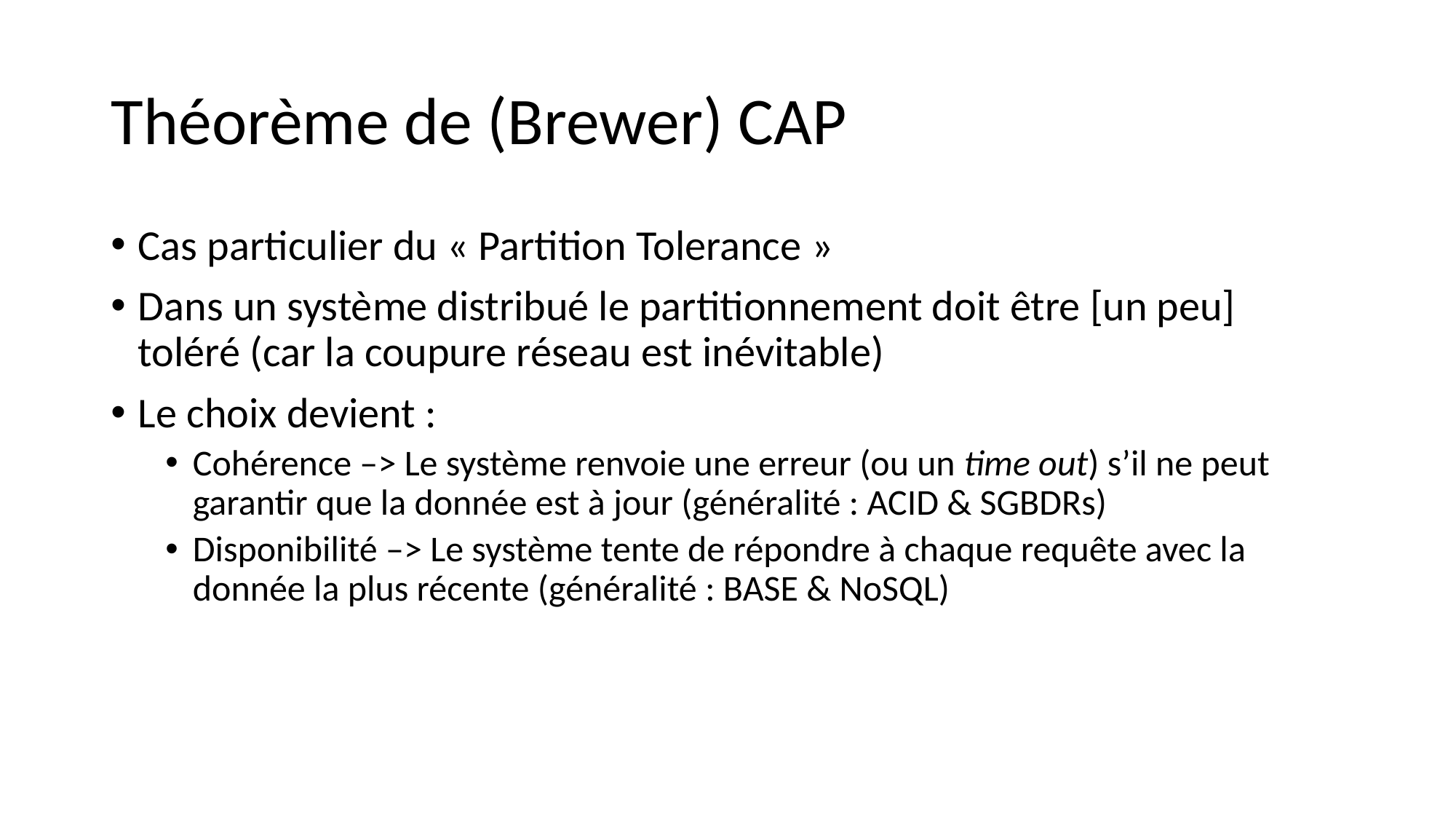

# Théorème de (Brewer) CAP
Cas particulier du « Partition Tolerance »
Dans un système distribué le partitionnement doit être [un peu] toléré (car la coupure réseau est inévitable)
Le choix devient :
Cohérence –> Le système renvoie une erreur (ou un time out) s’il ne peut garantir que la donnée est à jour (généralité : ACID & SGBDRs)
Disponibilité –> Le système tente de répondre à chaque requête avec la donnée la plus récente (généralité : BASE & NoSQL)